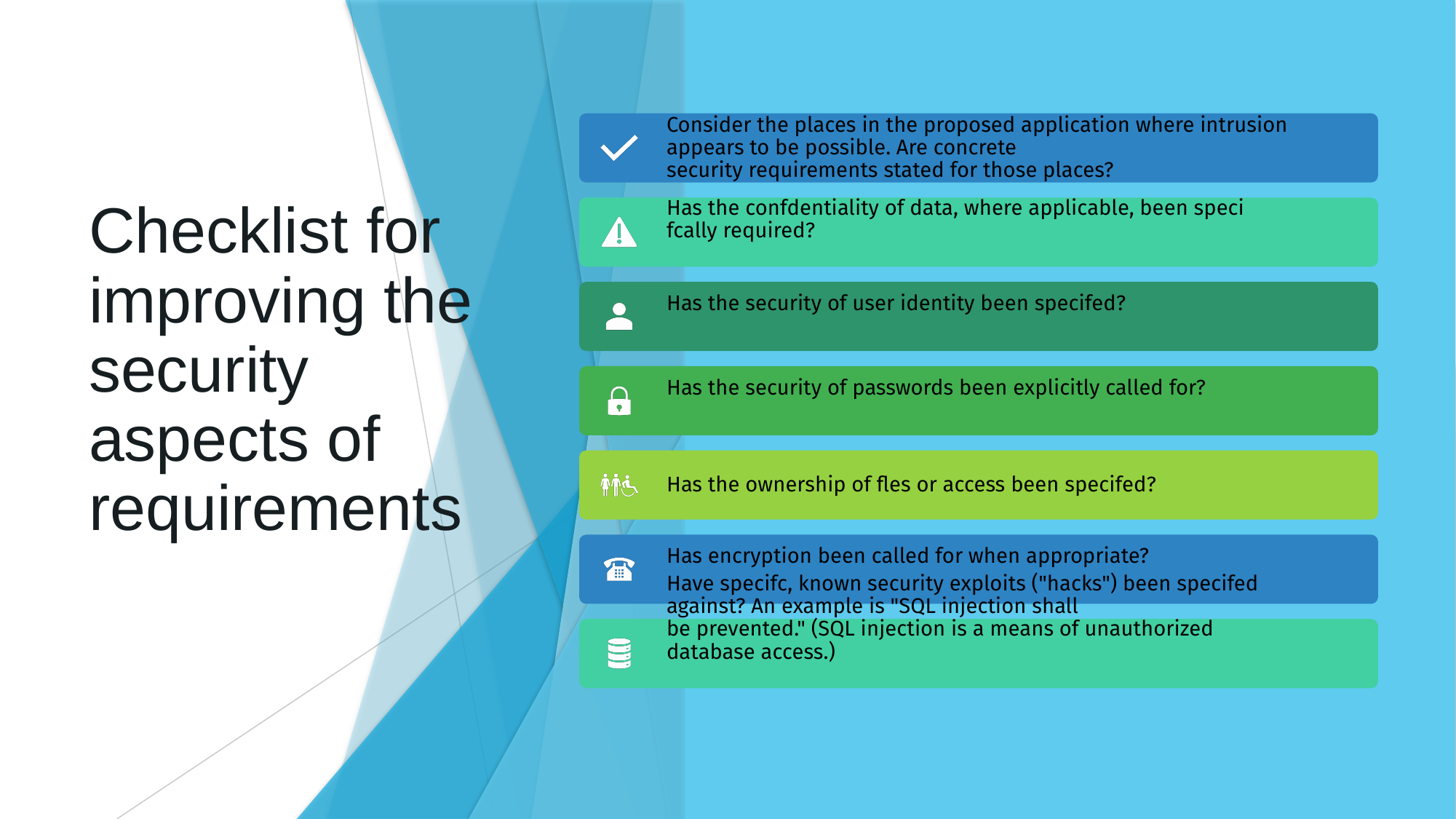

Consider the places in the proposed application where intrusion appears to be possible. Are concrete
security requirements stated for those places?
Has the confdentiality of data, where applicable, been speci fcally required?
Has the security of user identity been specifed?
Has the security of passwords been explicitly called for?
Has the ownership of fles or access been specifed?
Has encryption been called for when appropriate?
Have specifc, known security exploits ("hacks") been specifed against? An example is "SQL injection shall
be prevented." (SQL injection is a means of unauthorized database access.)
# Checklist for improving the security aspects of requirements